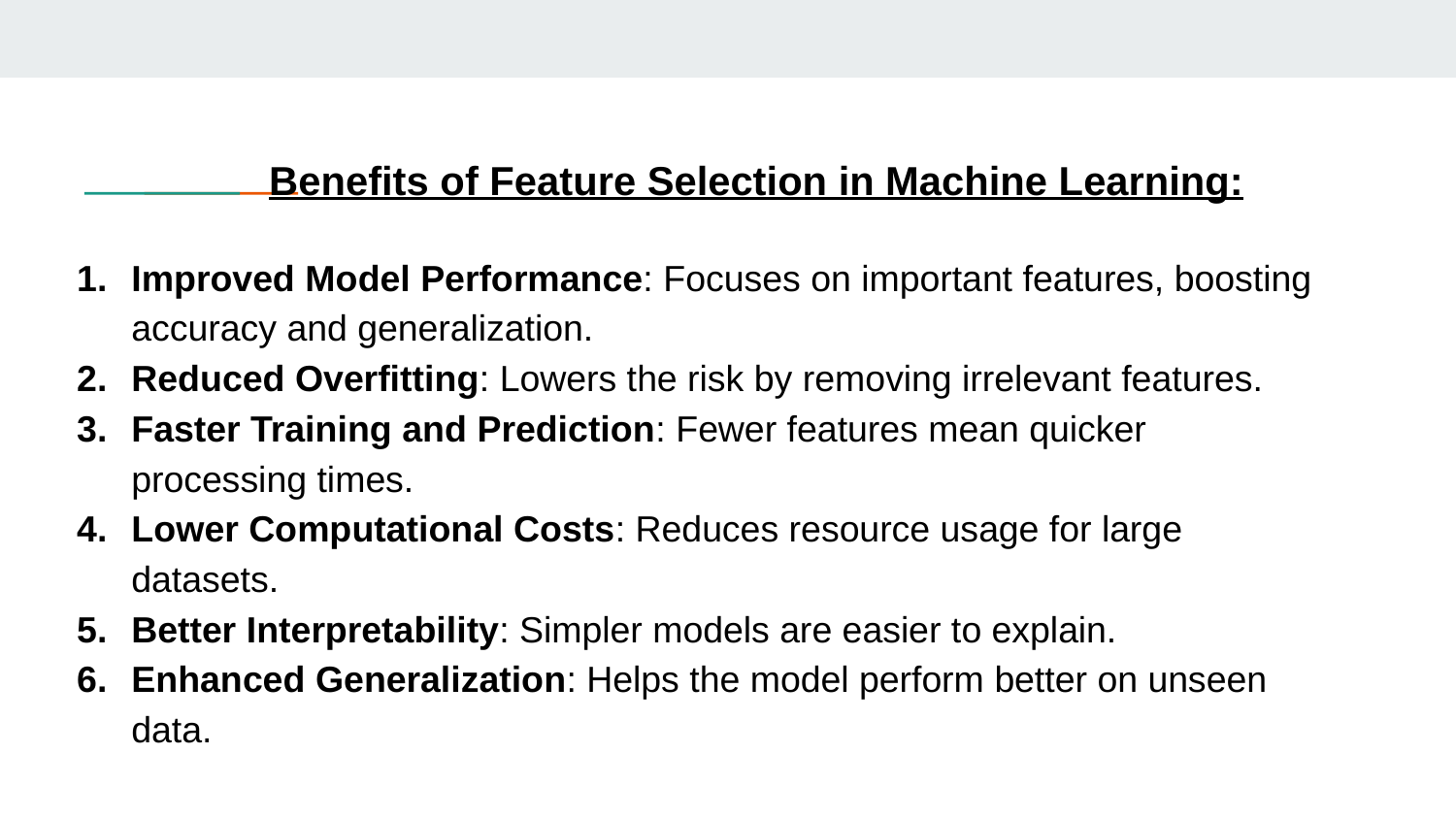

# Benefits of Feature Selection in Machine Learning:

Improved Model Performance: Focuses on important features, boosting accuracy and generalization.
Reduced Overfitting: Lowers the risk by removing irrelevant features.
Faster Training and Prediction: Fewer features mean quicker processing times.
Lower Computational Costs: Reduces resource usage for large datasets.
Better Interpretability: Simpler models are easier to explain.
Enhanced Generalization: Helps the model perform better on unseen data.